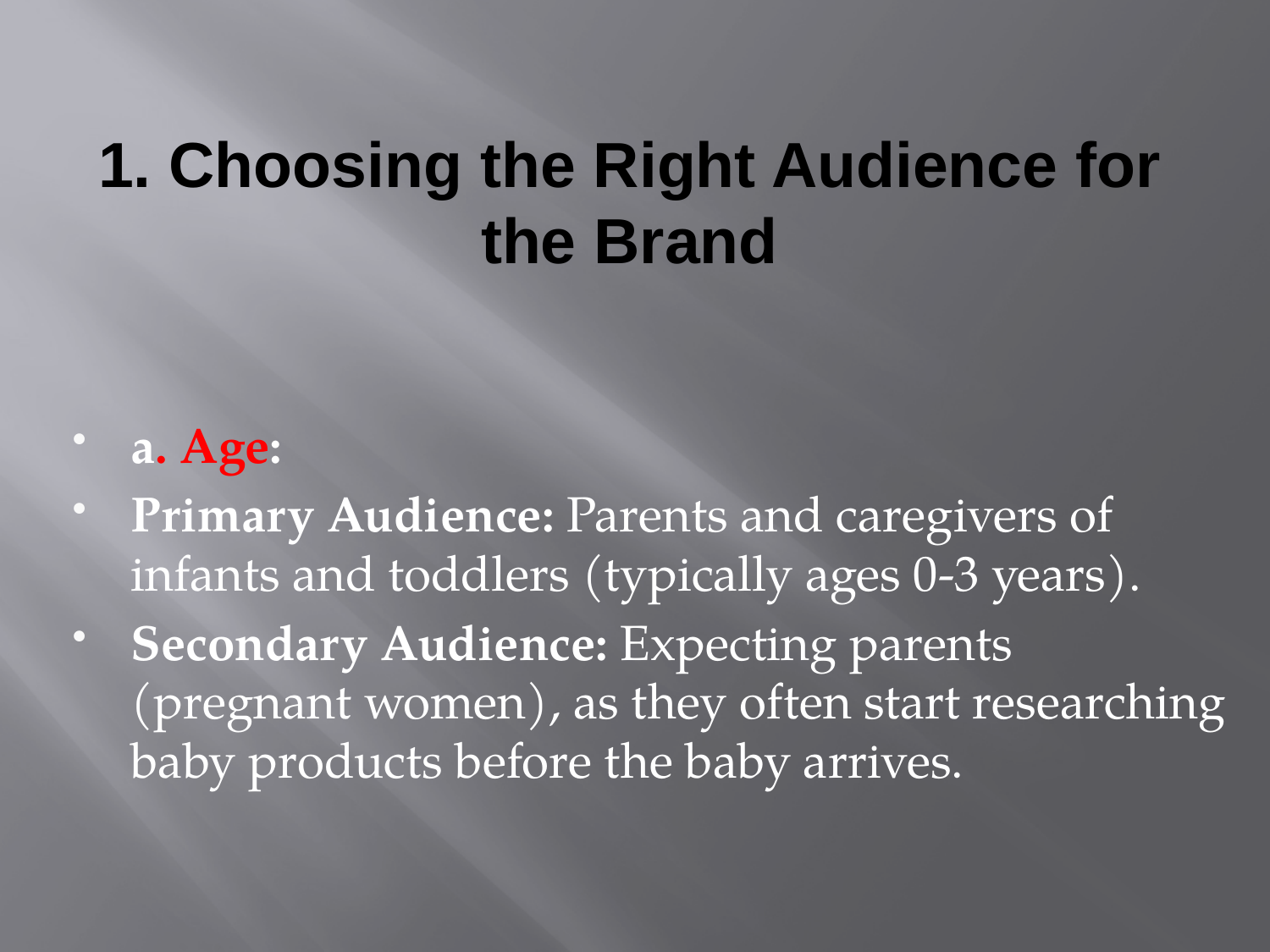

# 1. Choosing the Right Audience for the Brand

a. Age:
Primary Audience: Parents and caregivers of infants and toddlers (typically ages 0-3 years).
Secondary Audience: Expecting parents (pregnant women), as they often start researching baby products before the baby arrives.